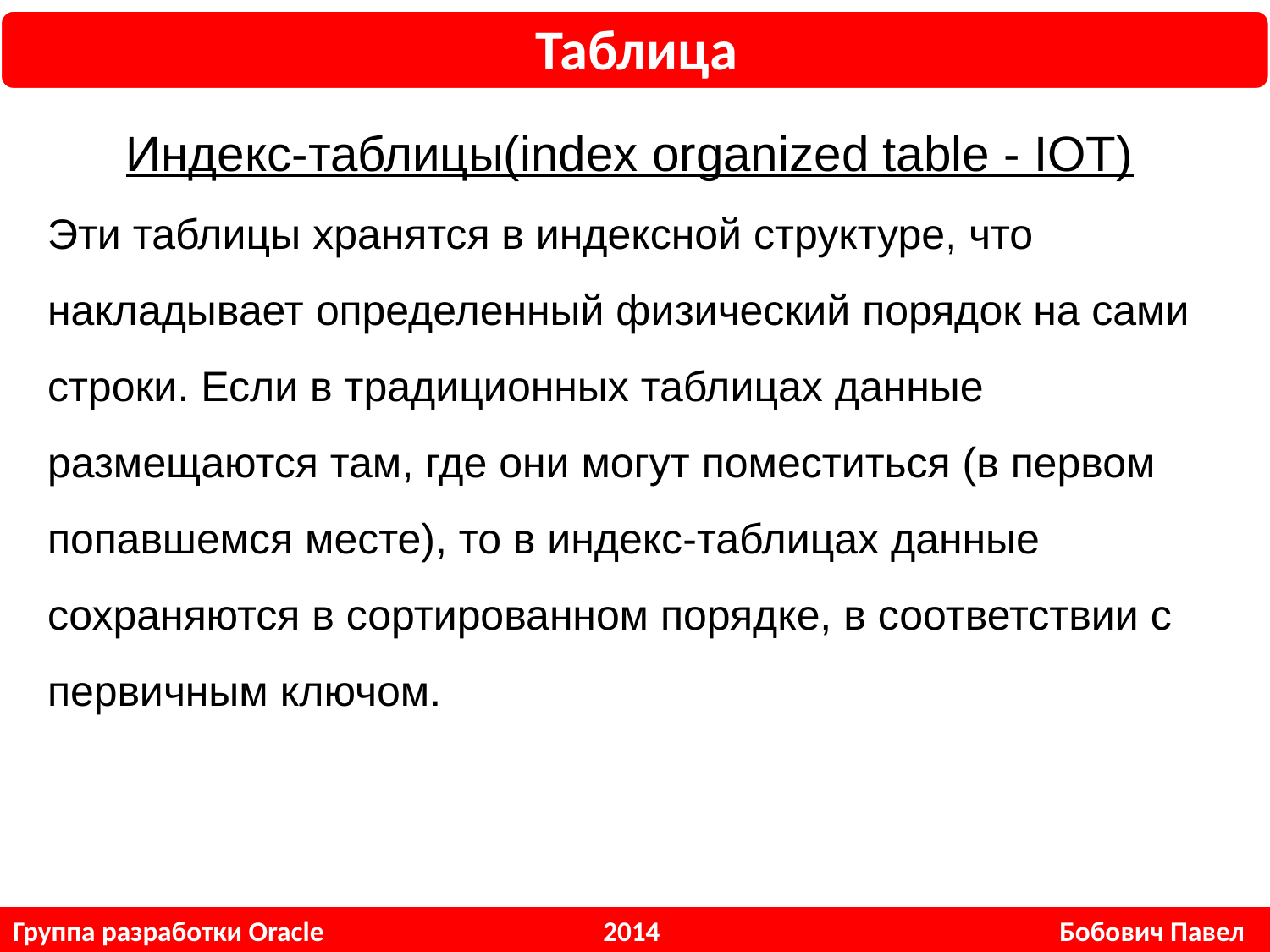

Таблица
Индекс-таблицы(index organized table - IOT)
Эти таблицы хранятся в индексной структуре, что накладывает определенный физический порядок на сами строки. Если в традиционных таблицах данные размещаются там, где они могут поместиться (в первом попавшемся месте), то в индекс-таблицах данные сохраняются в сортированном порядке, в соответствии с первичным ключом.
Группа разработки Oracle                                            2014                                                               Бобович Павел